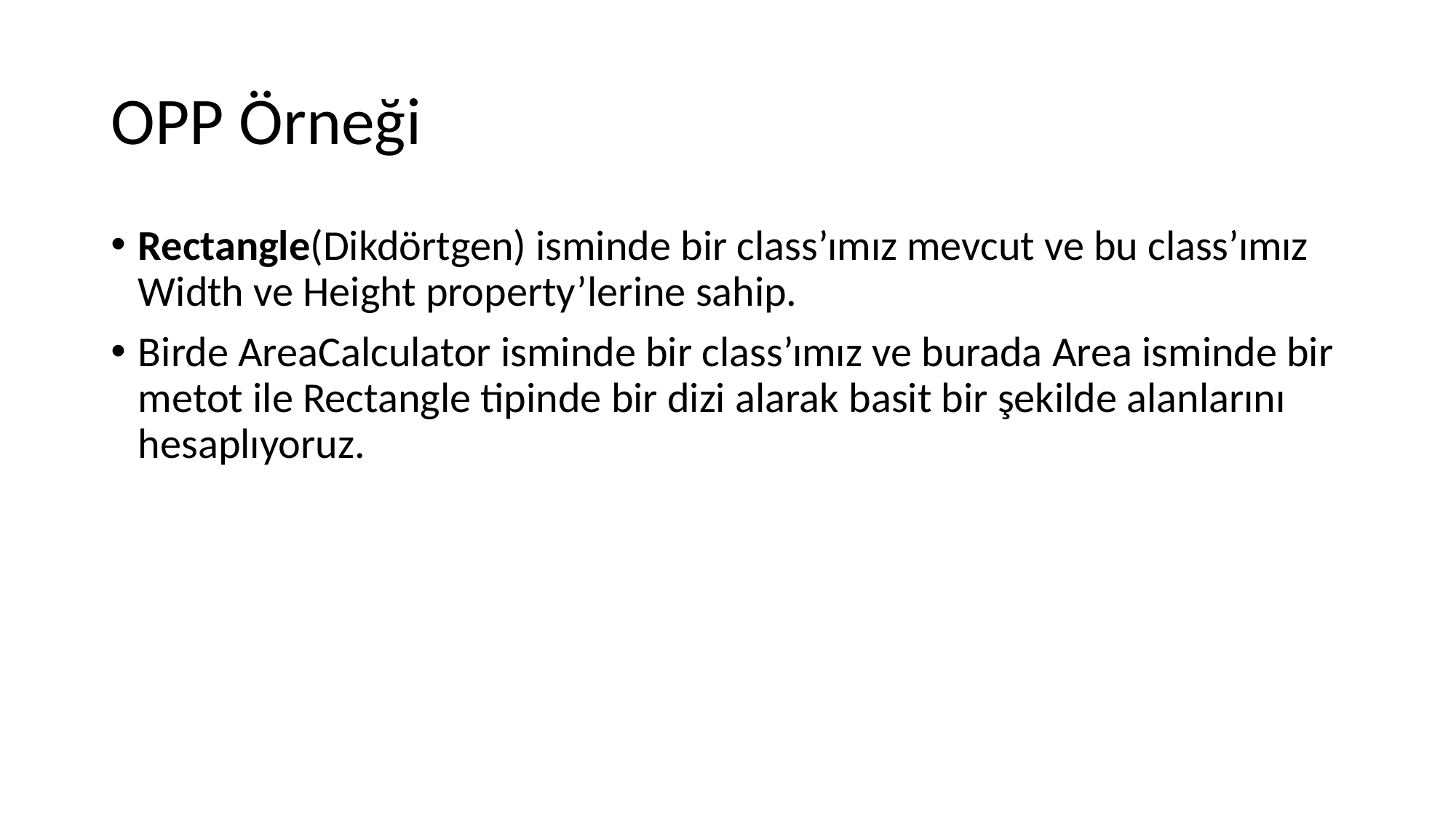

# OPP Örneği
Rectangle(Dikdörtgen) isminde bir class’ımız mevcut ve bu class’ımız Width ve Height property’lerine sahip.
Birde AreaCalculator isminde bir class’ımız ve burada Area isminde bir metot ile Rectangle tipinde bir dizi alarak basit bir şekilde alanlarını hesaplıyoruz.